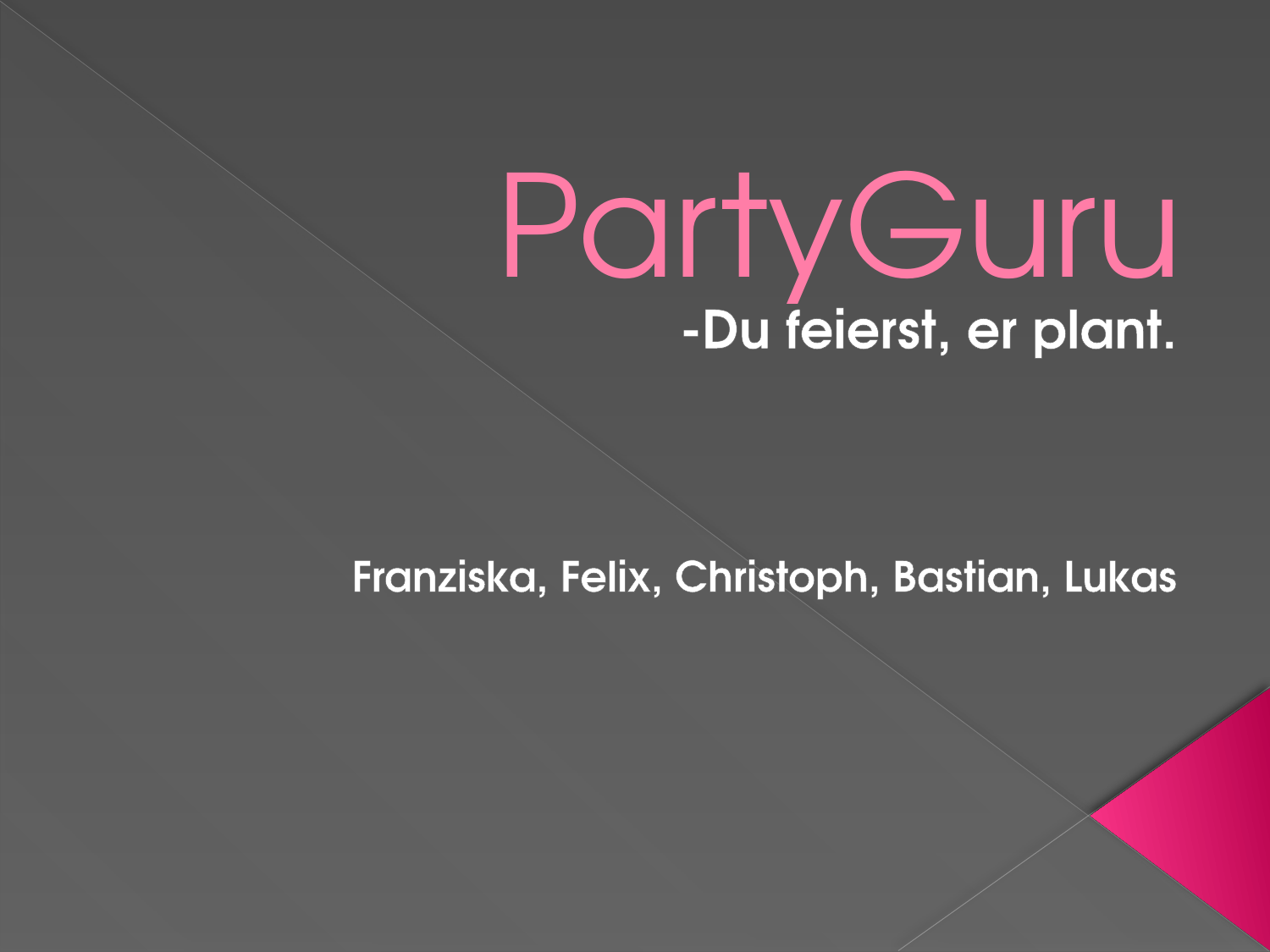

# PartyGuru

-Du feierst, er plant.

Franziska, Felix, Christoph, Bastian, Lukas